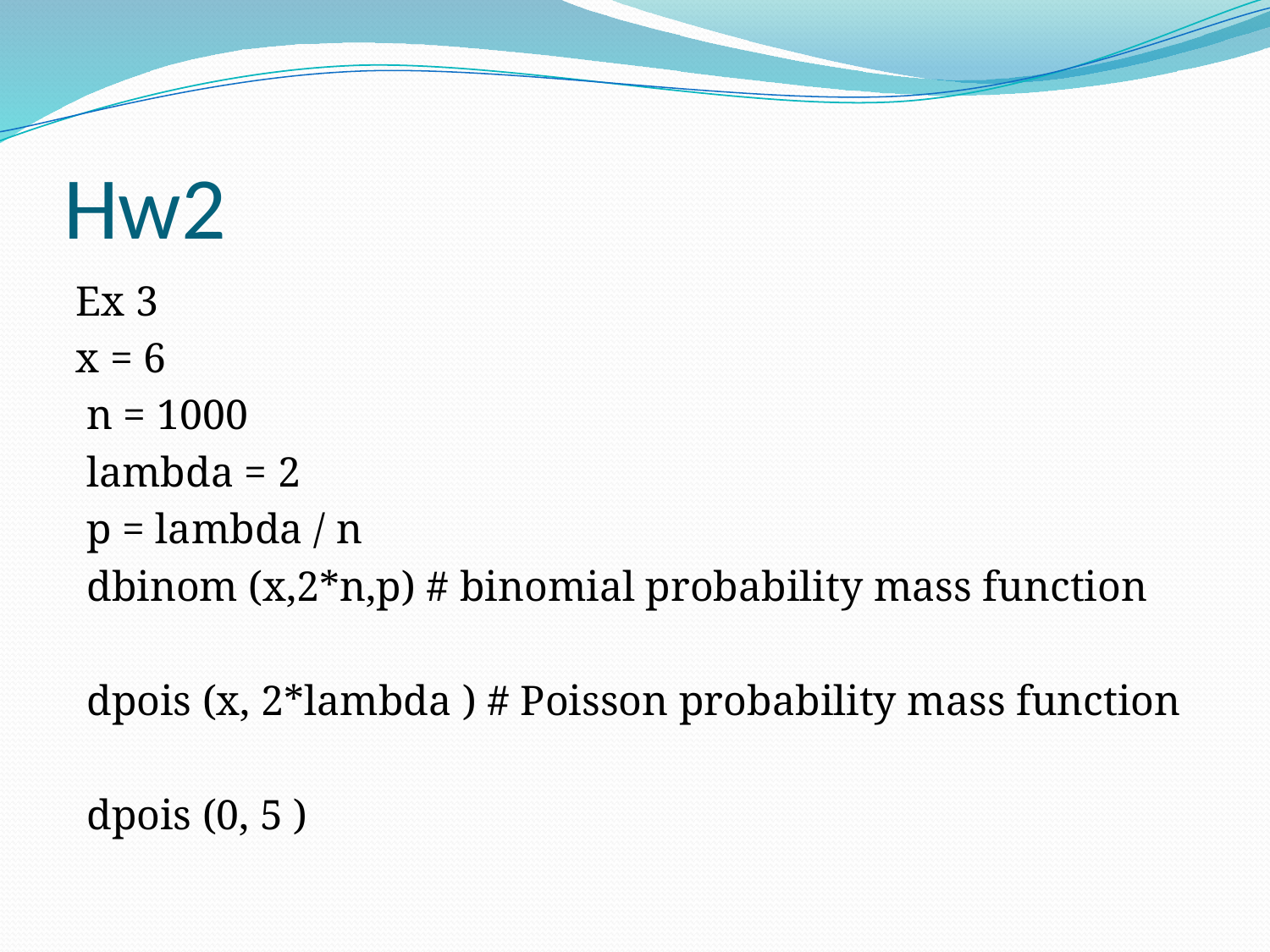

# Hw2
Ex 3
x = 6
 n = 1000
 lambda = 2
 p = lambda / n
 dbinom (x,2*n,p) # binomial probability mass function

 dpois (x, 2*lambda ) # Poisson probability mass function

 dpois (0, 5 )